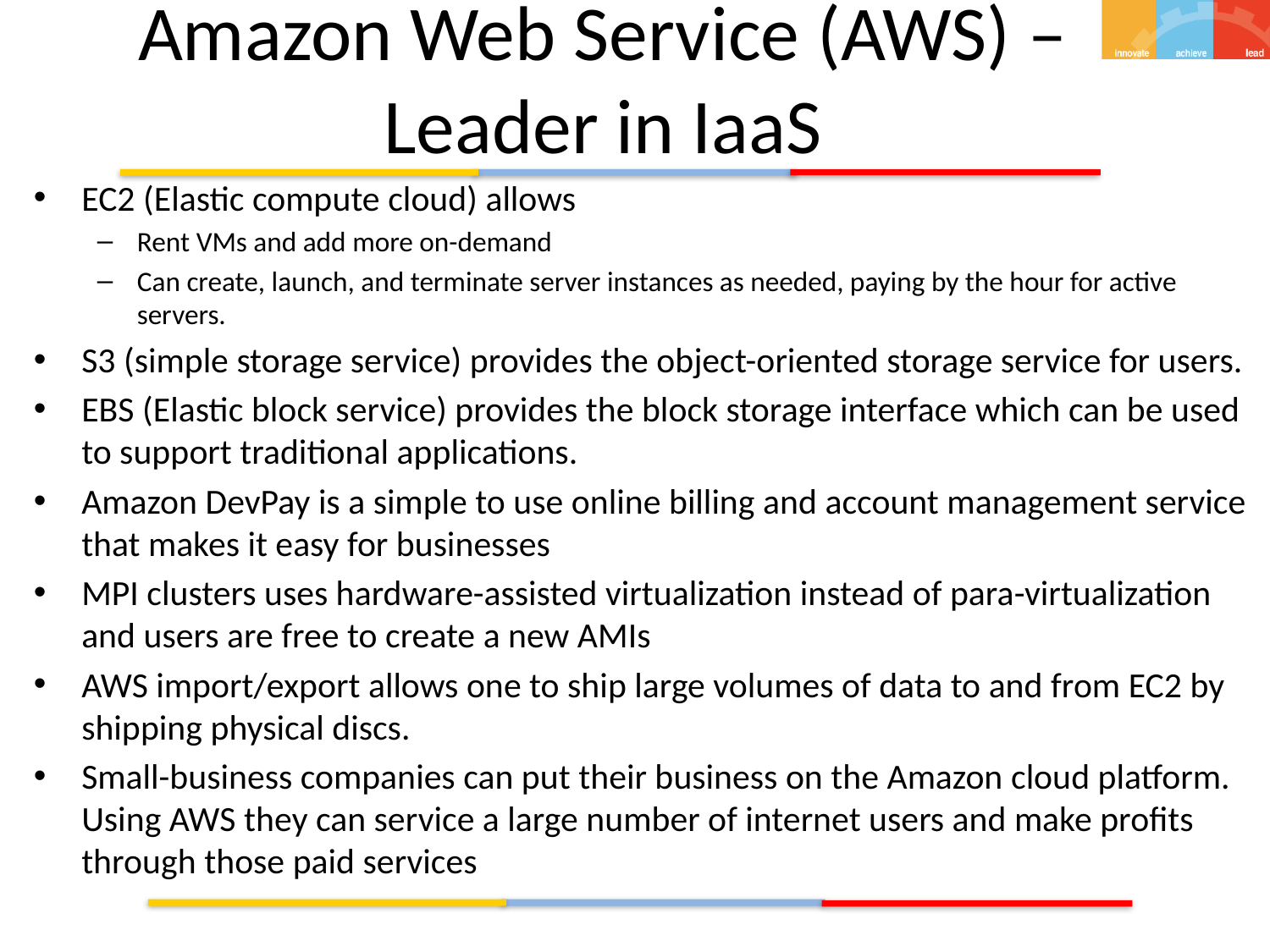

# Amazon Web Service (AWS) – Leader in IaaS
EC2 (Elastic compute cloud) allows
Rent VMs and add more on-demand
Can create, launch, and terminate server instances as needed, paying by the hour for active servers.
S3 (simple storage service) provides the object-oriented storage service for users.
EBS (Elastic block service) provides the block storage interface which can be used to support traditional applications.
Amazon DevPay is a simple to use online billing and account management service that makes it easy for businesses
MPI clusters uses hardware-assisted virtualization instead of para-virtualization and users are free to create a new AMIs
AWS import/export allows one to ship large volumes of data to and from EC2 by shipping physical discs.
Small-business companies can put their business on the Amazon cloud platform. Using AWS they can service a large number of internet users and make profits through those paid services